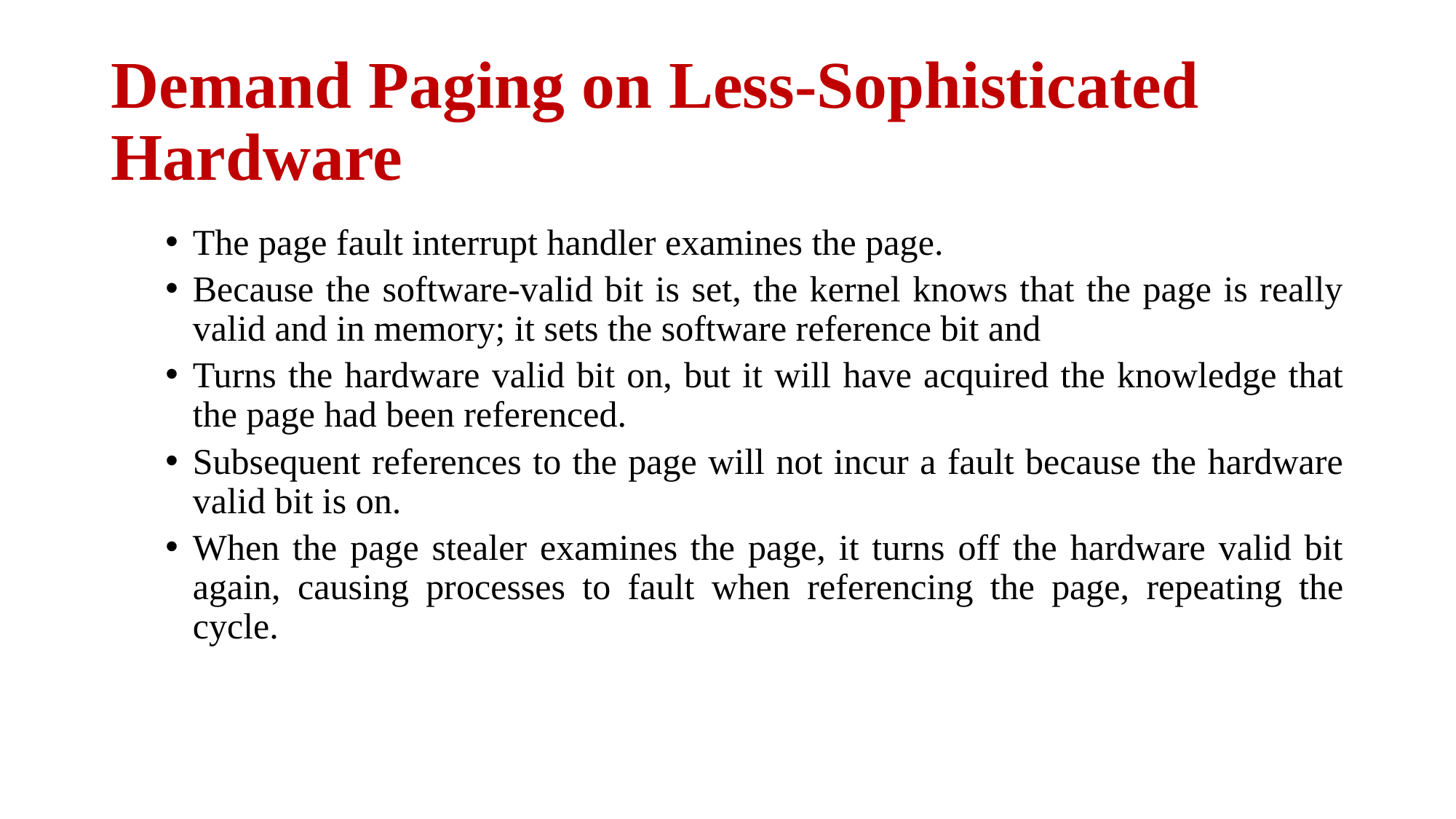

# Demand Paging on Less-Sophisticated Hardware
The page fault interrupt handler examines the page.
Because the software-valid bit is set, the kernel knows that the page is really valid and in memory; it sets the software reference bit and
Turns the hardware valid bit on, but it will have acquired the knowledge that the page had been referenced.
Subsequent references to the page will not incur a fault because the hardware valid bit is on.
When the page stealer examines the page, it turns off the hardware valid bit again, causing processes to fault when referencing the page, repeating the cycle.